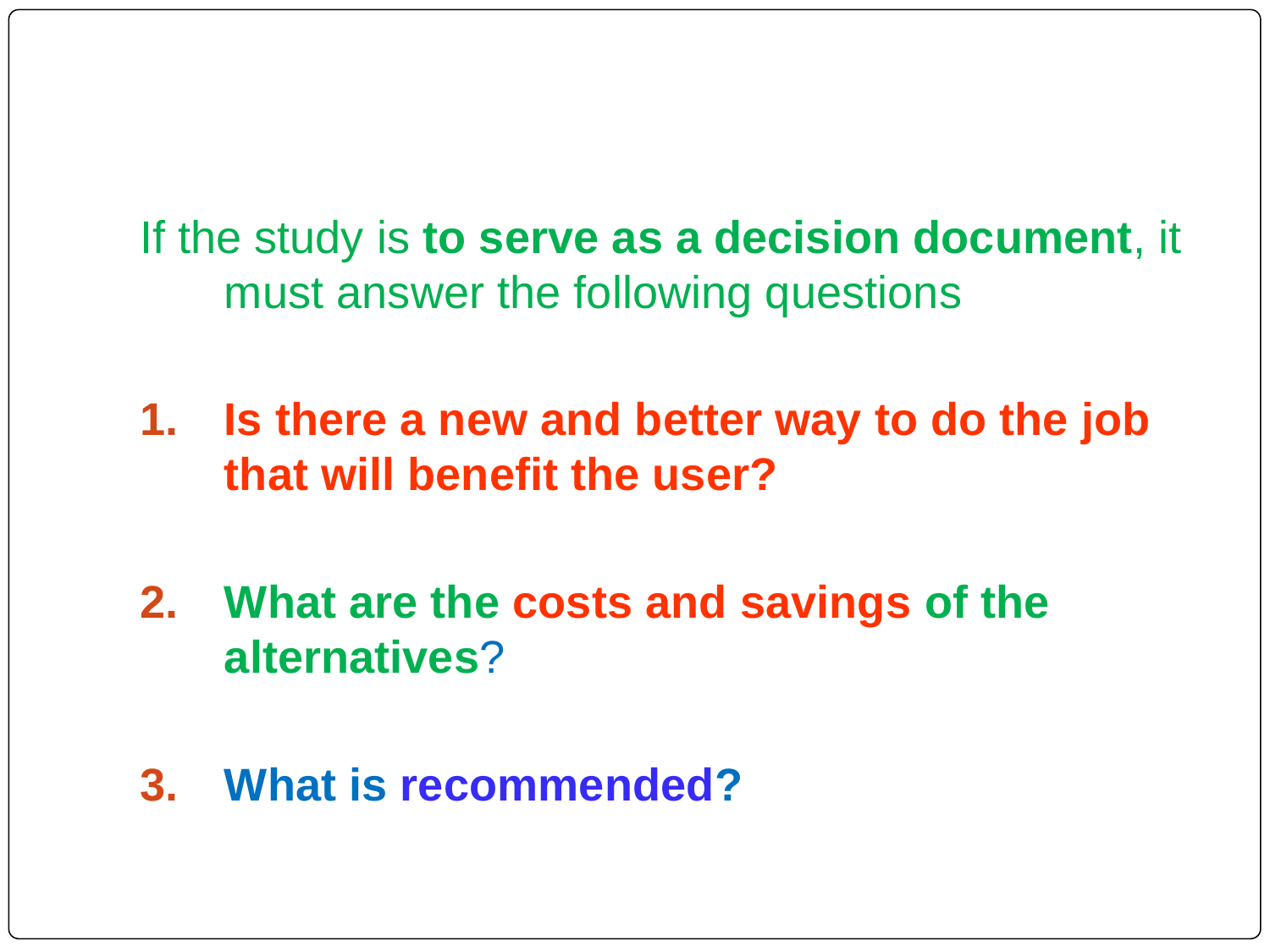

#
If the study is to serve as a decision document, it must answer the following questions

Is there a new and better way to do the job that will benefit the user?

What are the costs and savings of the alternatives?

What is recommended?